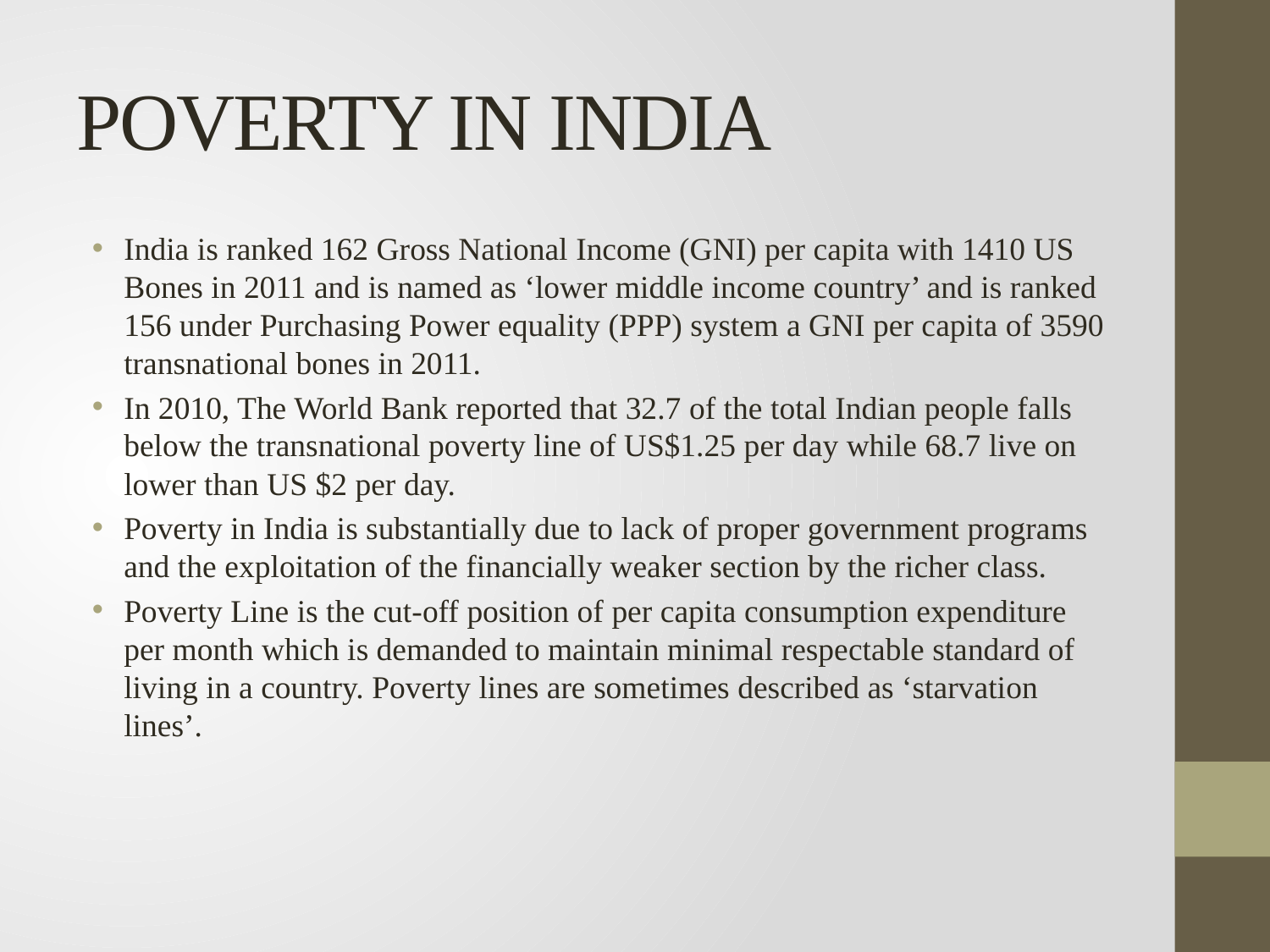

# POVERTY IN INDIA
India is ranked 162 Gross National Income (GNI) per capita with 1410 US Bones in 2011 and is named as ‘lower middle income country’ and is ranked 156 under Purchasing Power equality (PPP) system a GNI per capita of 3590 transnational bones in 2011.
In 2010, The World Bank reported that 32.7 of the total Indian people falls below the transnational poverty line of US$1.25 per day while 68.7 live on lower than US $2 per day.
Poverty in India is substantially due to lack of proper government programs and the exploitation of the financially weaker section by the richer class.
Poverty Line is the cut-off position of per capita consumption expenditure per month which is demanded to maintain minimal respectable standard of living in a country. Poverty lines are sometimes described as ‘starvation lines’.